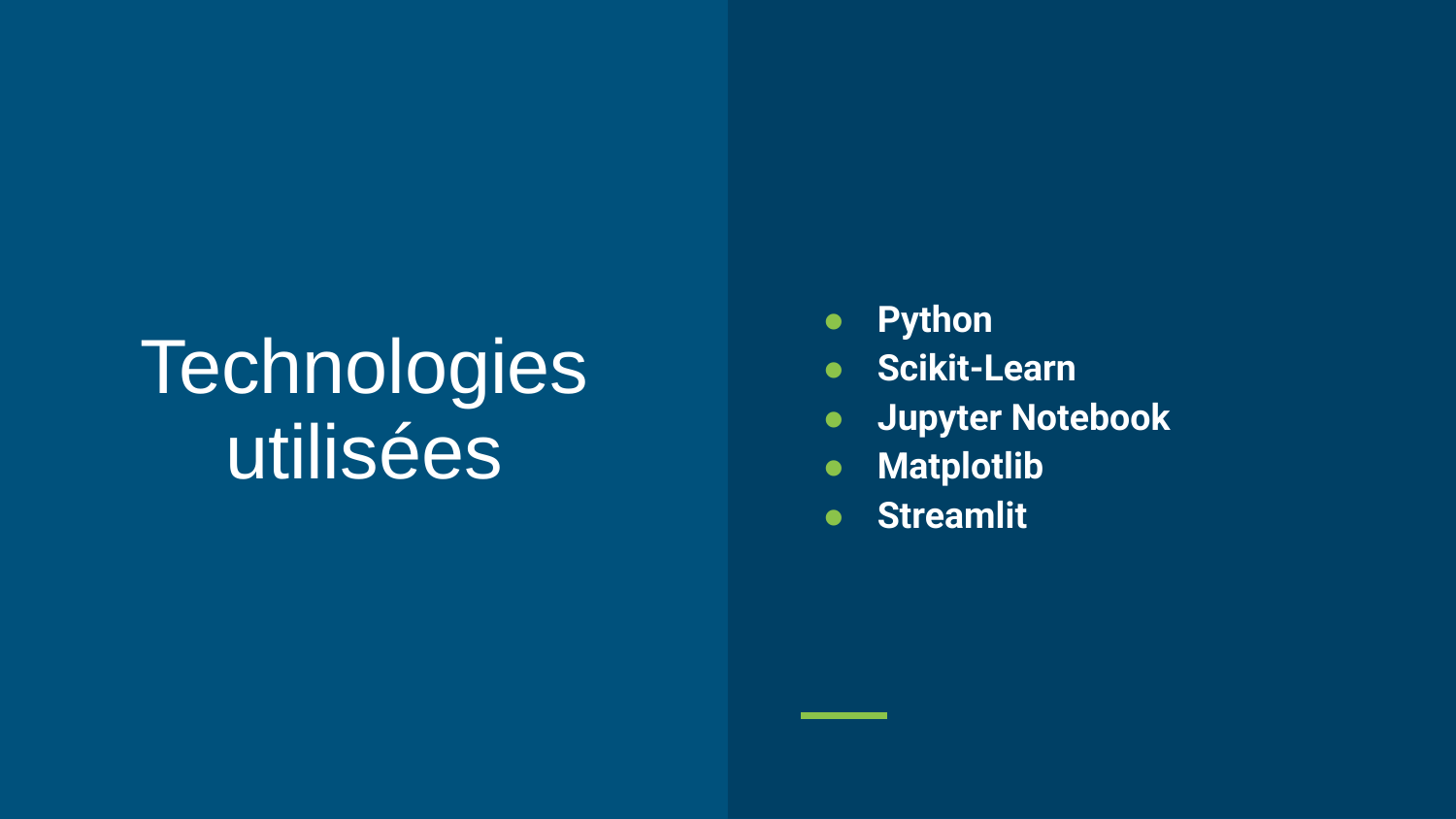

Python
Scikit-Learn
Jupyter Notebook
Matplotlib
Streamlit

# Technologies utilisées